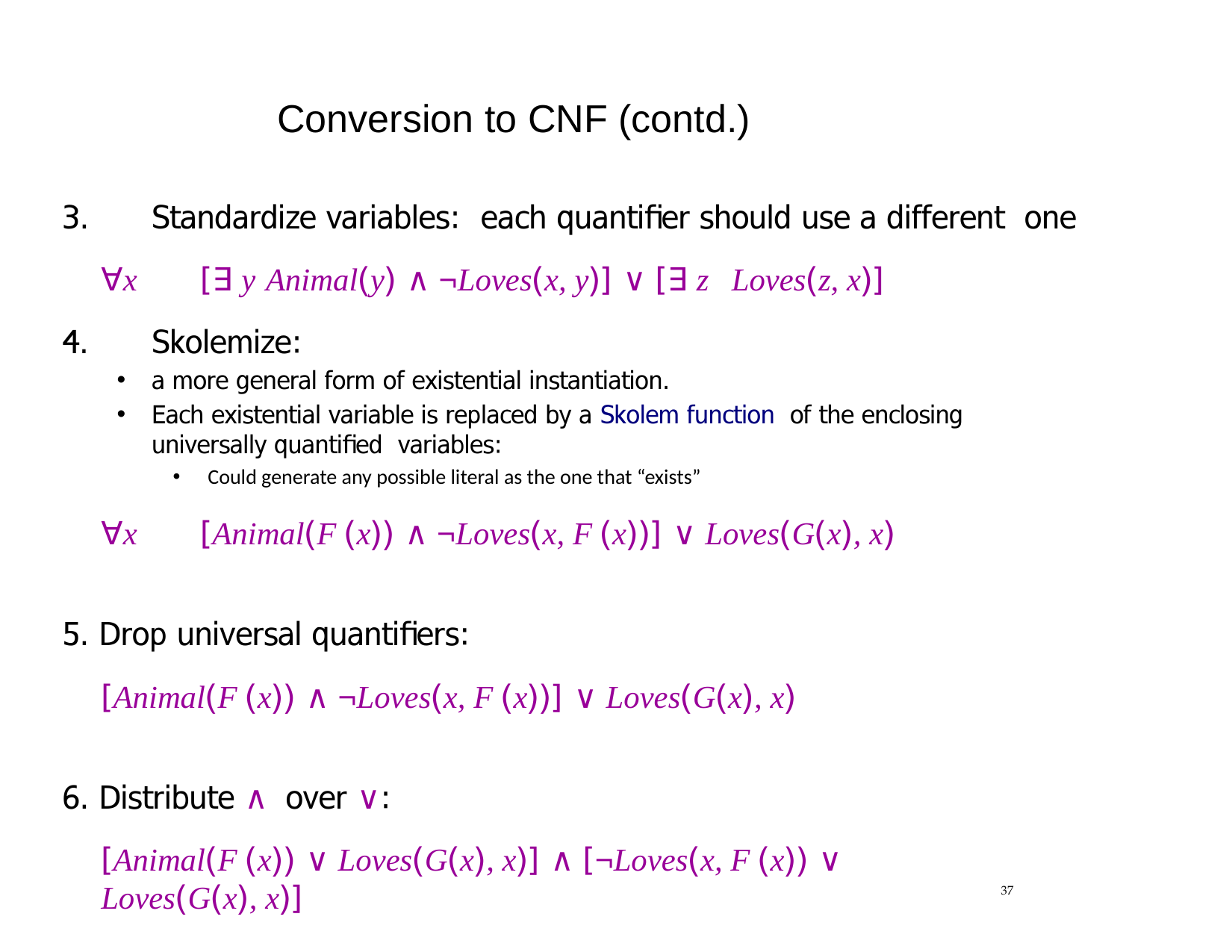

# Conversion to CNF (contd.)
Standardize variables:  each quantifier should use a different  one
∀x	[∃ y	Animal(y) ∧ ¬Loves(x, y)] ∨ [∃ z	Loves(z, x)]
Skolemize:
a more general form of existential instantiation.
Each existential variable is replaced by a Skolem function  of the enclosing universally quantified  variables:
Could generate any possible literal as the one that “exists”
∀x	[Animal(F (x)) ∧ ¬Loves(x, F (x))] ∨ Loves(G(x), x)

Drop universal quantifiers:
[Animal(F (x)) ∧ ¬Loves(x, F (x))] ∨ Loves(G(x), x)

Distribute ∧  over ∨:
[Animal(F (x)) ∨ Loves(G(x), x)] ∧ [¬Loves(x, F (x)) ∨ Loves(G(x), x)]
37